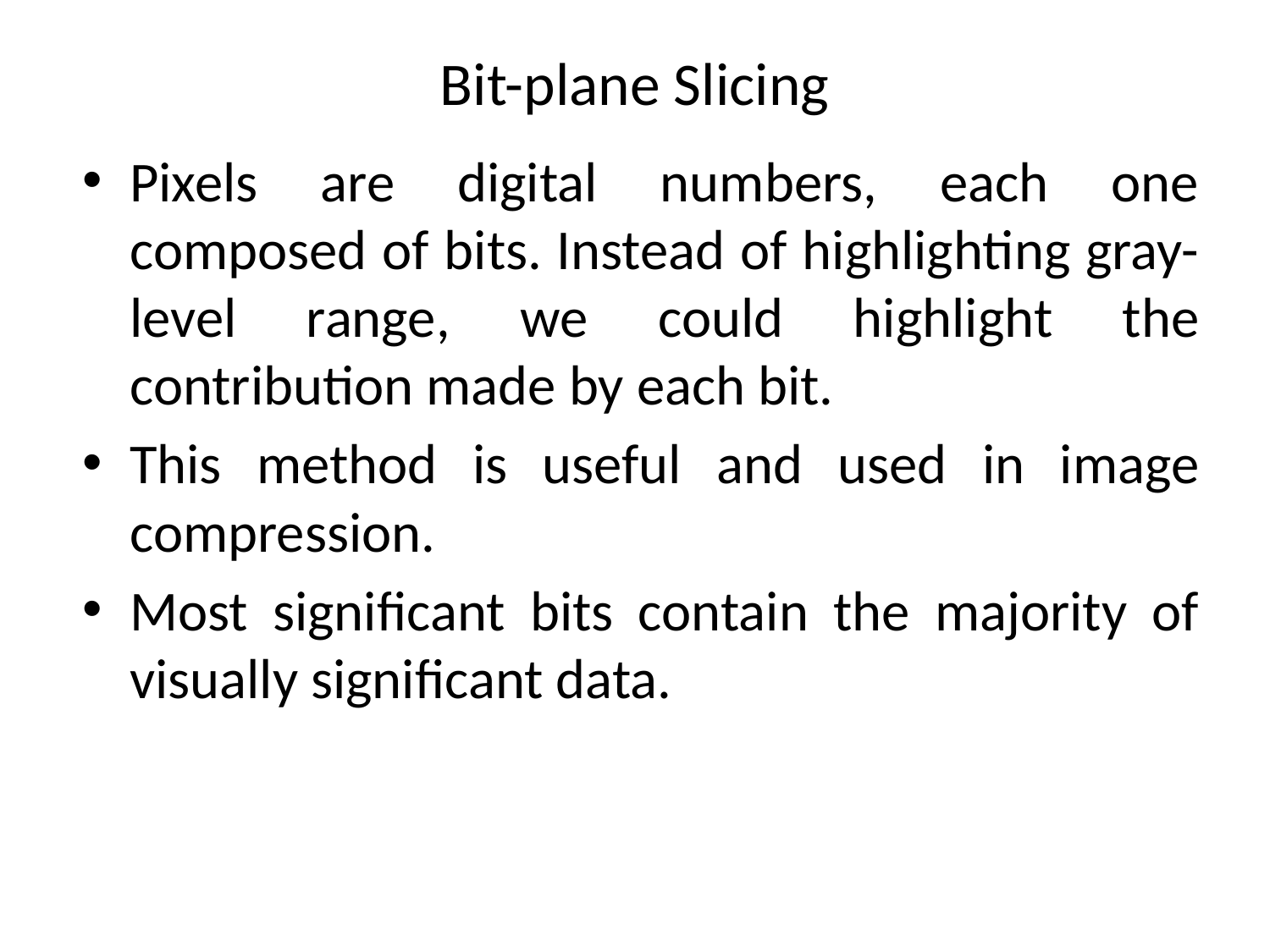

# Bit-plane Slicing
Pixels are digital numbers, each one composed of bits. Instead of highlighting gray-level range, we could highlight the contribution made by each bit.
This method is useful and used in image compression.
Most significant bits contain the majority of visually significant data.